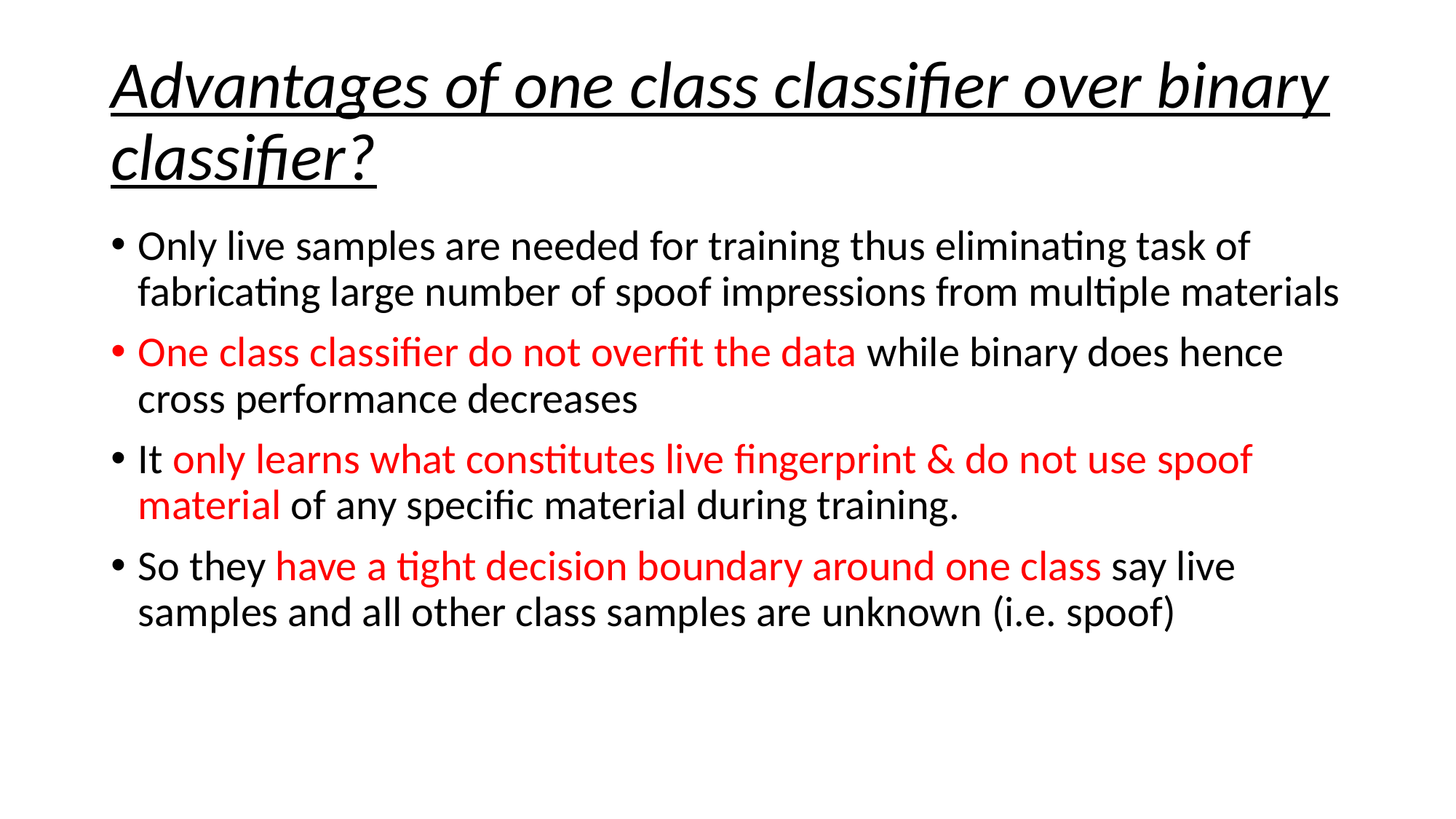

# Advantages of one class classifier over binary classifier?
Only live samples are needed for training thus eliminating task of fabricating large number of spoof impressions from multiple materials
One class classifier do not overfit the data while binary does hence cross performance decreases
It only learns what constitutes live fingerprint & do not use spoof material of any specific material during training.
So they have a tight decision boundary around one class say live samples and all other class samples are unknown (i.e. spoof)